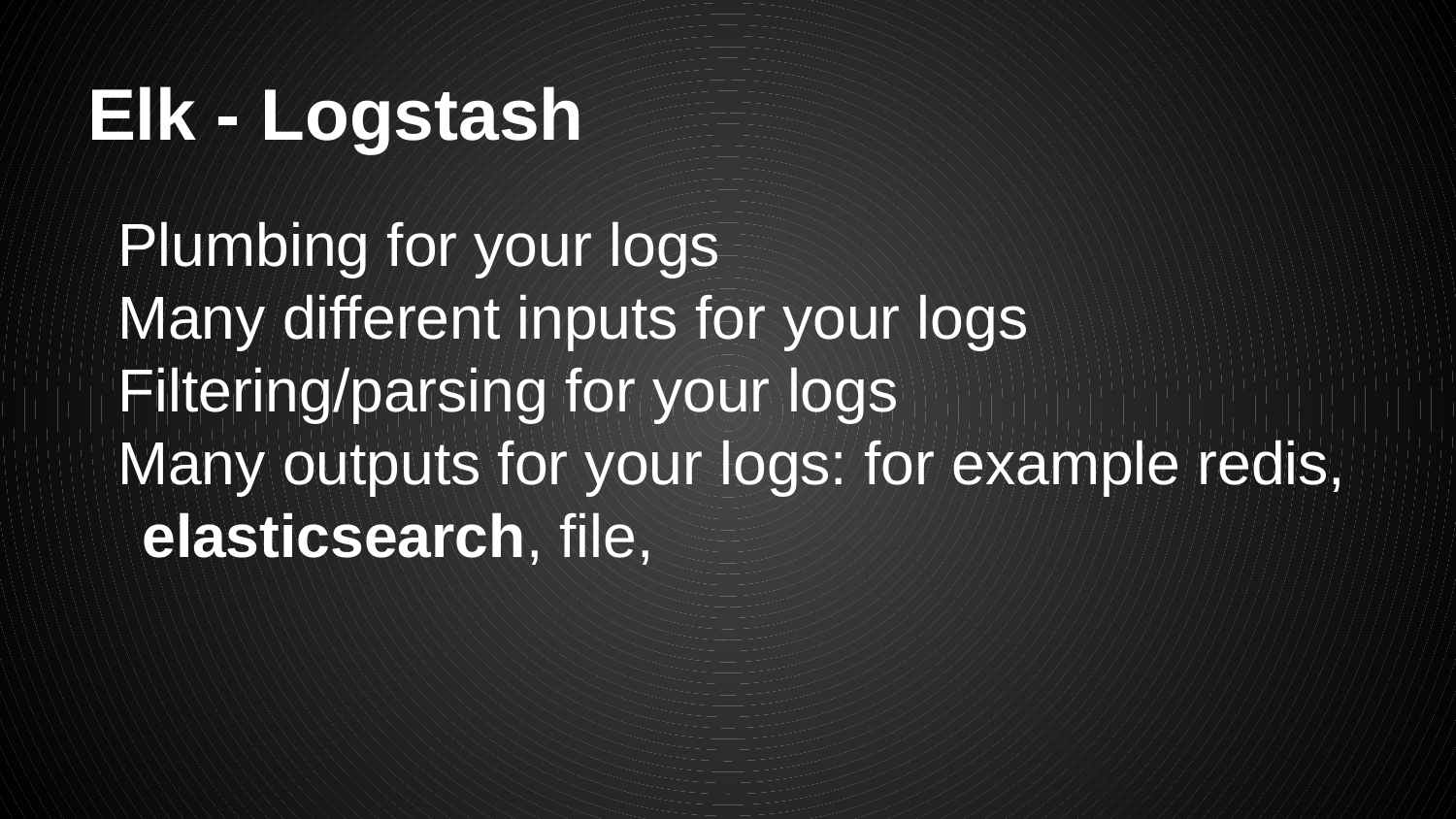

# Elk - Logstash
Plumbing for your logs
Many different inputs for your logs
Filtering/parsing for your logs
Many outputs for your logs: for example redis, elasticsearch, file,